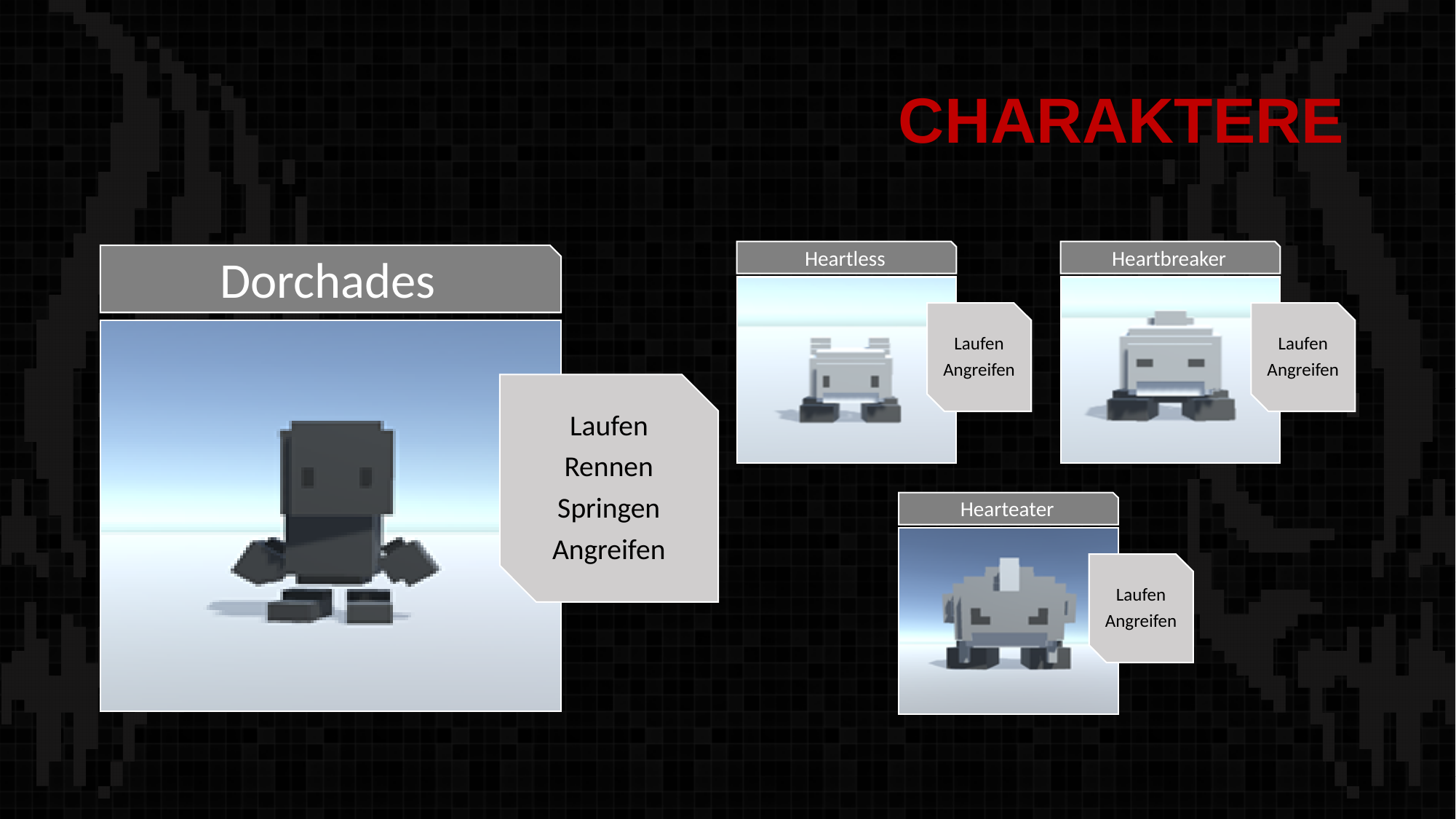

# Charaktere
Laufen
Rennen
Springen
Angreifen
Dorchades
Laufen
Angreifen
Heartless
Laufen
Angreifen
Heartbreaker
Laufen
Angreifen
Hearteater